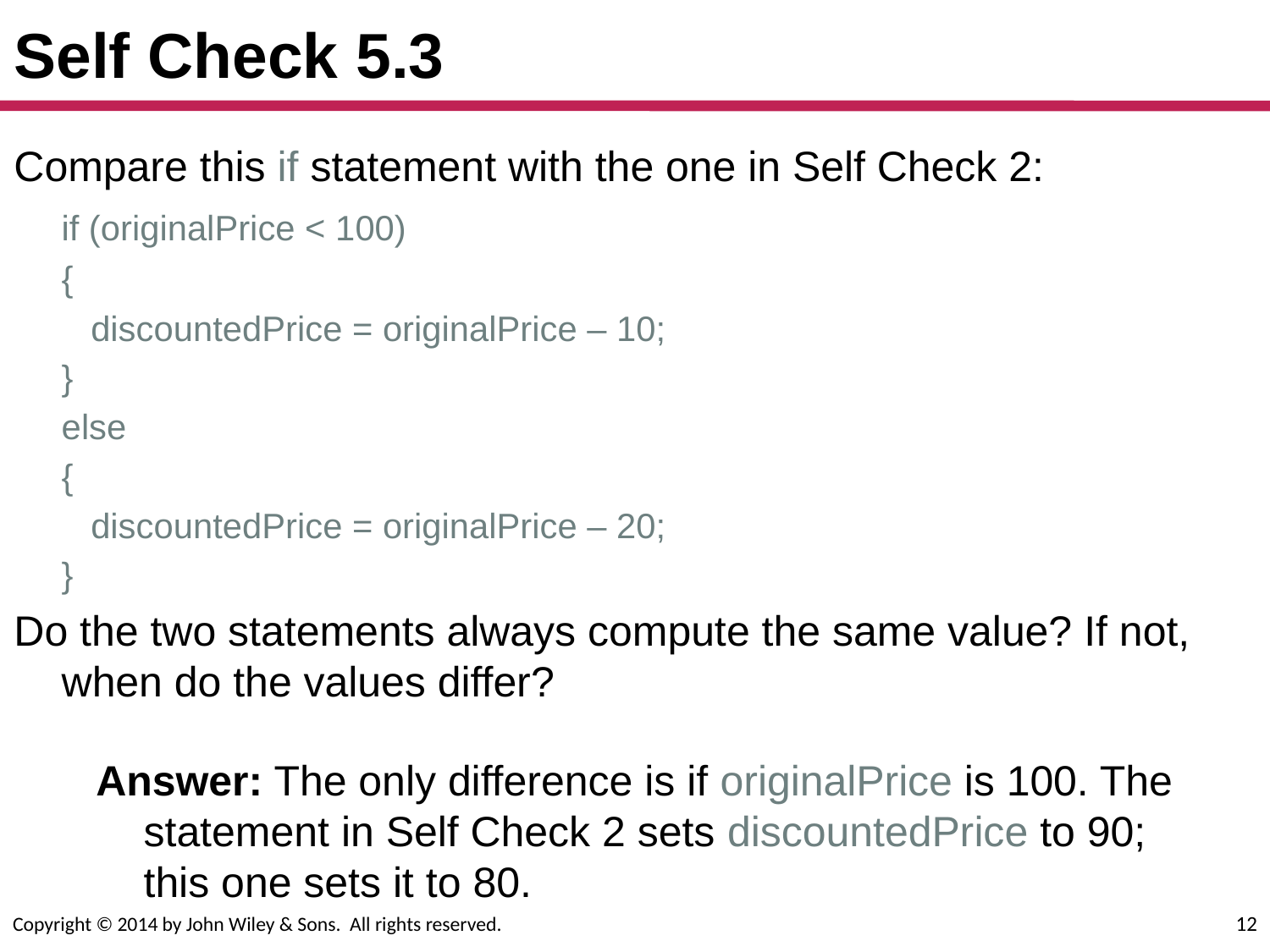

# Self Check 5.3
Compare this if statement with the one in Self Check 2:
	if (originalPrice < 100)
	{
	   discountedPrice = originalPrice – 10;
	}
	else
	{
	   discountedPrice = originalPrice – 20;
	}
Do the two statements always compute the same value? If not, when do the values differ?
Answer: The only difference is if originalPrice is 100. The statement in Self Check 2 sets discountedPrice to 90; this one sets it to 80.